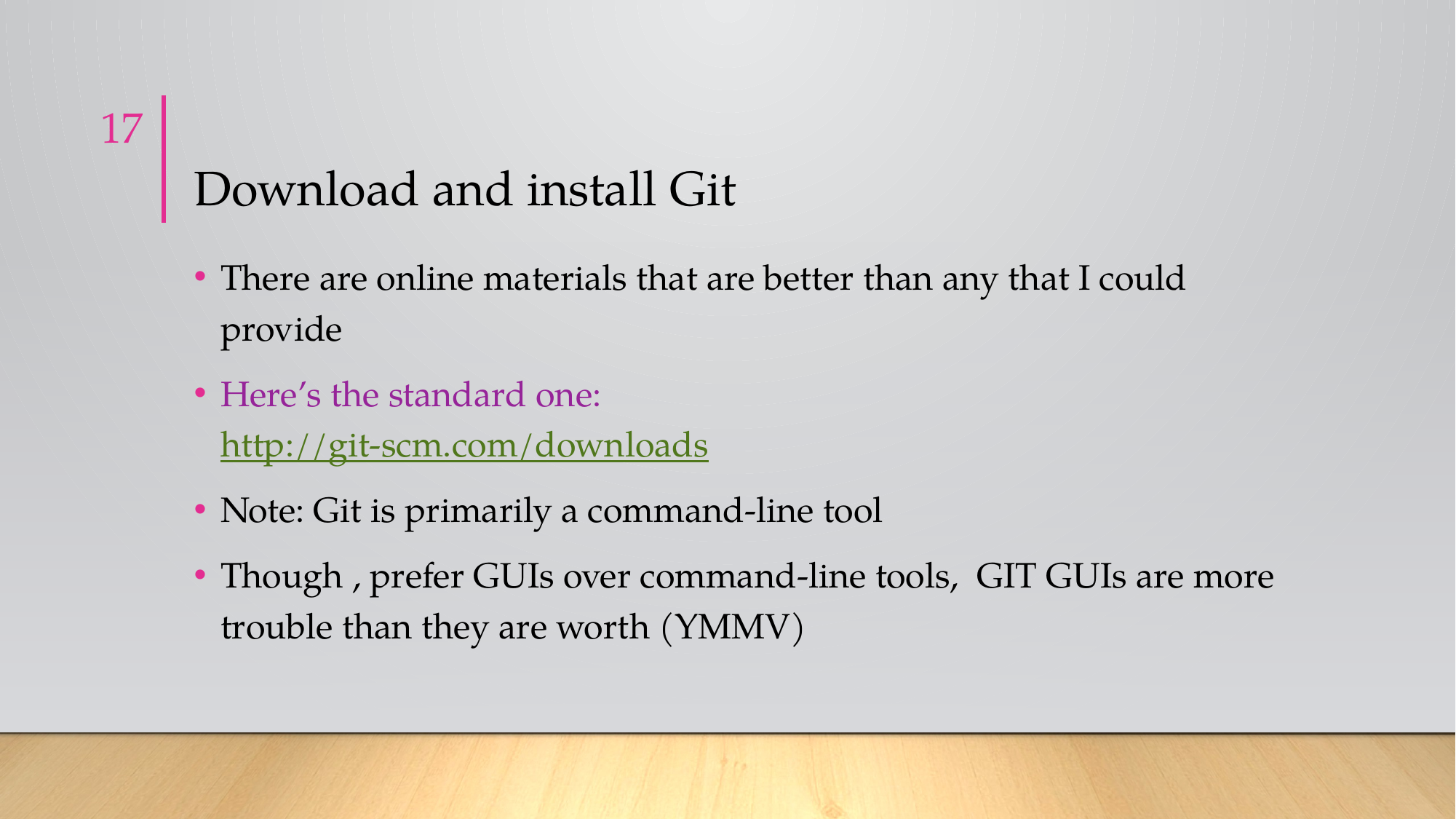

17
# Download and install Git
There are online materials that are better than any that I could provide
Here’s the standard one:
http://git-scm.com/downloads
Note: Git is primarily a command-line tool
Though , prefer GUIs over command-line tools,  GIT GUIs are more trouble than they are worth (YMMV)